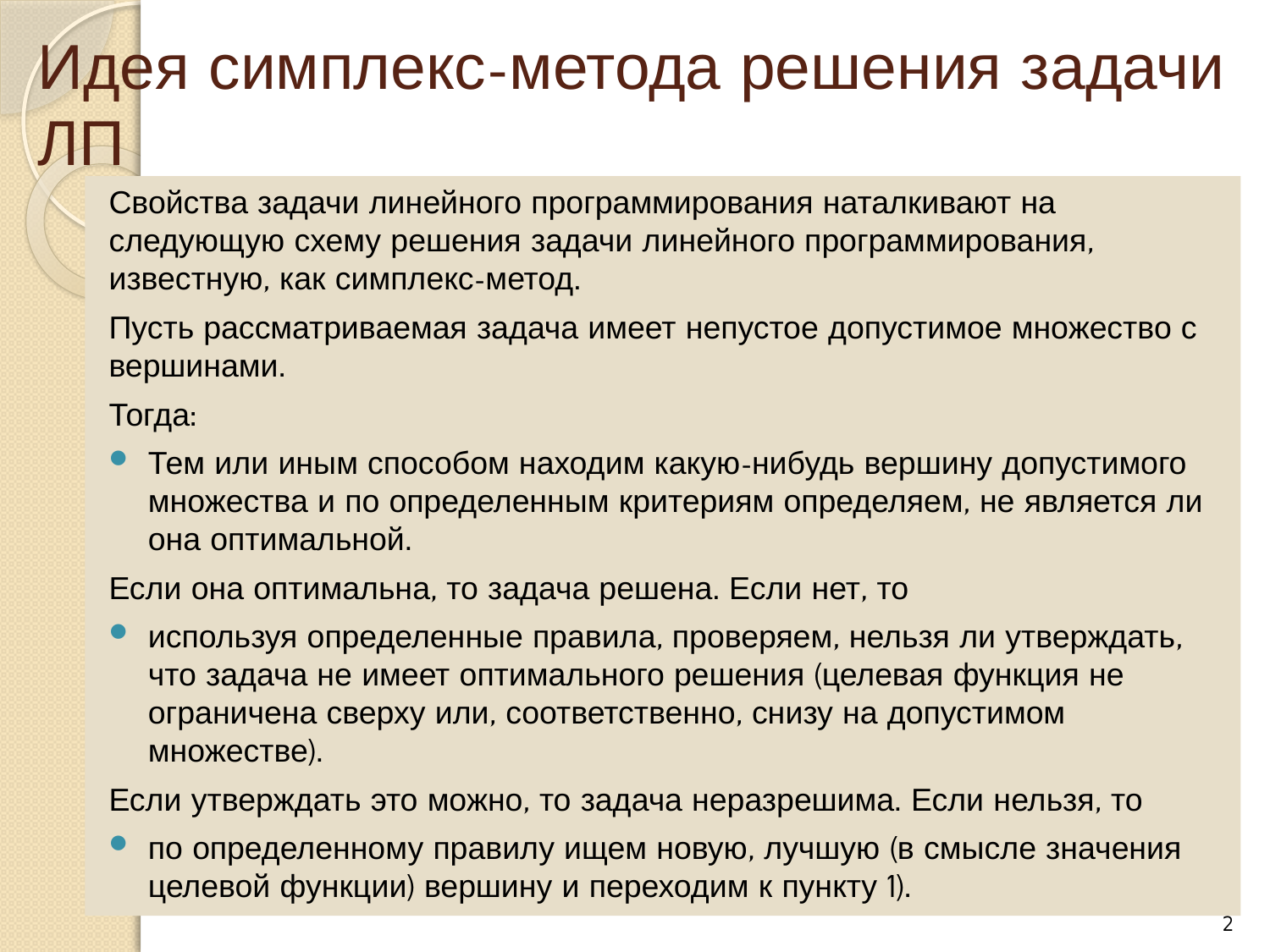

# Идея симплекс-метода решения задачи ЛП
Свойства задачи линейного программирования наталкивают на следующую схему решения задачи линейного программирования, известную, как симплекс-метод.
Пусть рассматриваемая задача имеет непустое допустимое множество с вершинами.
Тогда:
Тем или иным способом находим какую-нибудь вершину допустимого множества и по определенным критериям определяем, не является ли она оптимальной.
Если она оптимальна, то задача решена. Если нет, то
используя определенные правила, проверяем, нельзя ли утверждать, что задача не имеет оптимального решения (целевая функция не ограничена сверху или, соответственно, снизу на допустимом множестве).
Если утверждать это можно, то задача неразрешима. Если нельзя, то
по определенному правилу ищем новую, лучшую (в смысле значения целевой функции) вершину и переходим к пункту 1).
2